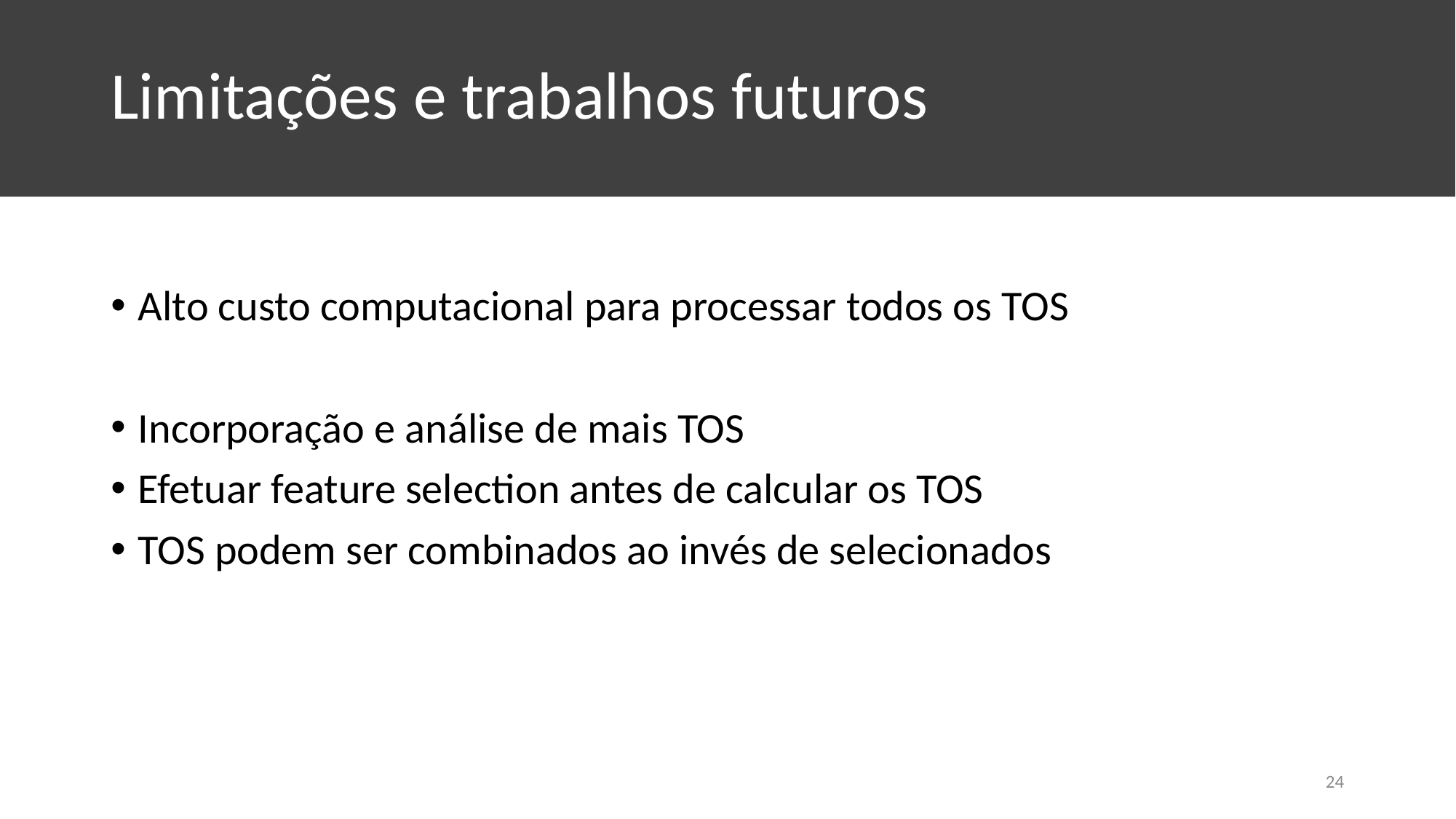

# Limitações e trabalhos futuros
Alto custo computacional para processar todos os TOS

Incorporação e análise de mais TOS
Efetuar feature selection antes de calcular os TOS
TOS podem ser combinados ao invés de selecionados
24